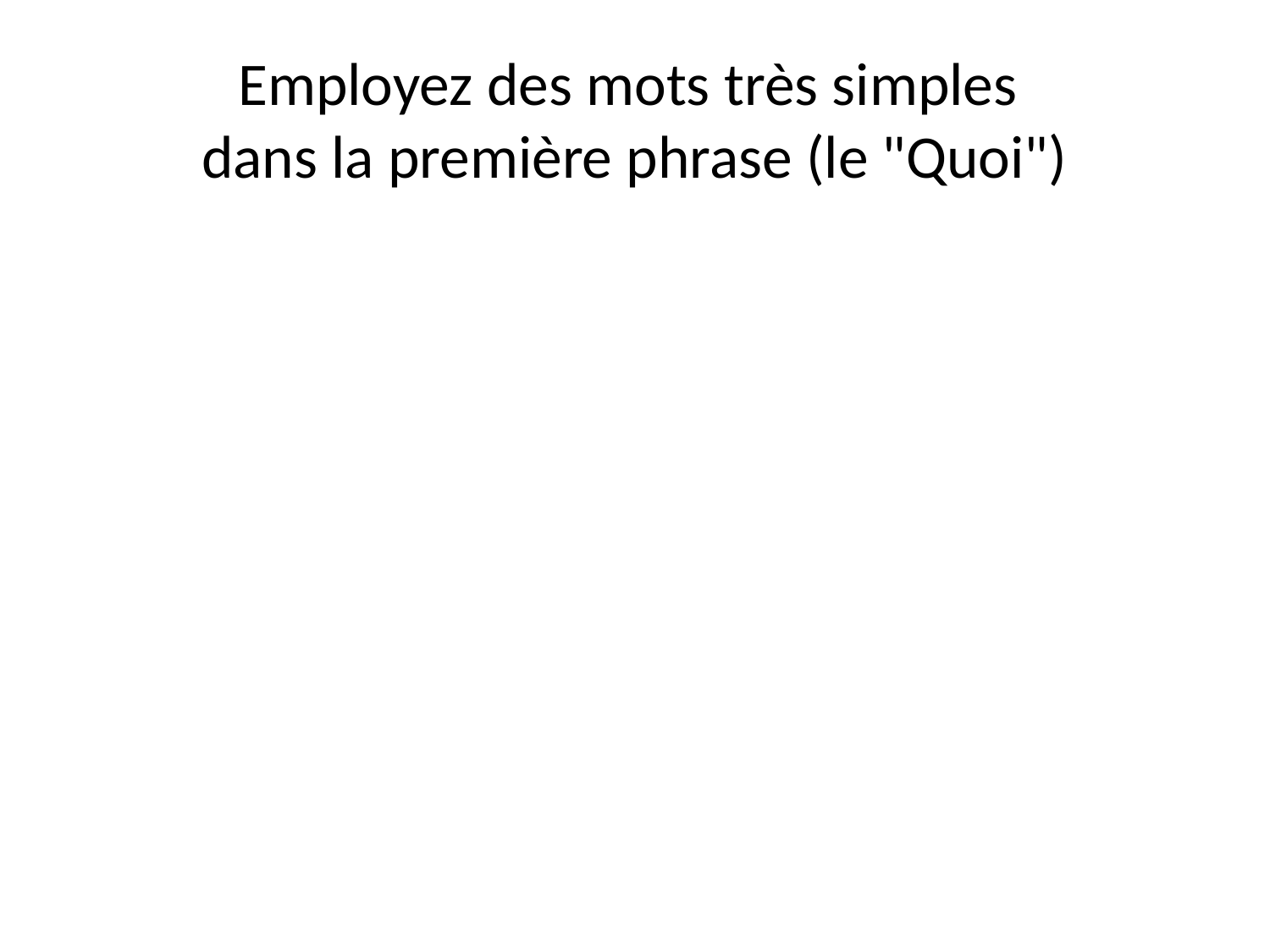

# Employez des mots très simples dans la première phrase (le "Quoi")